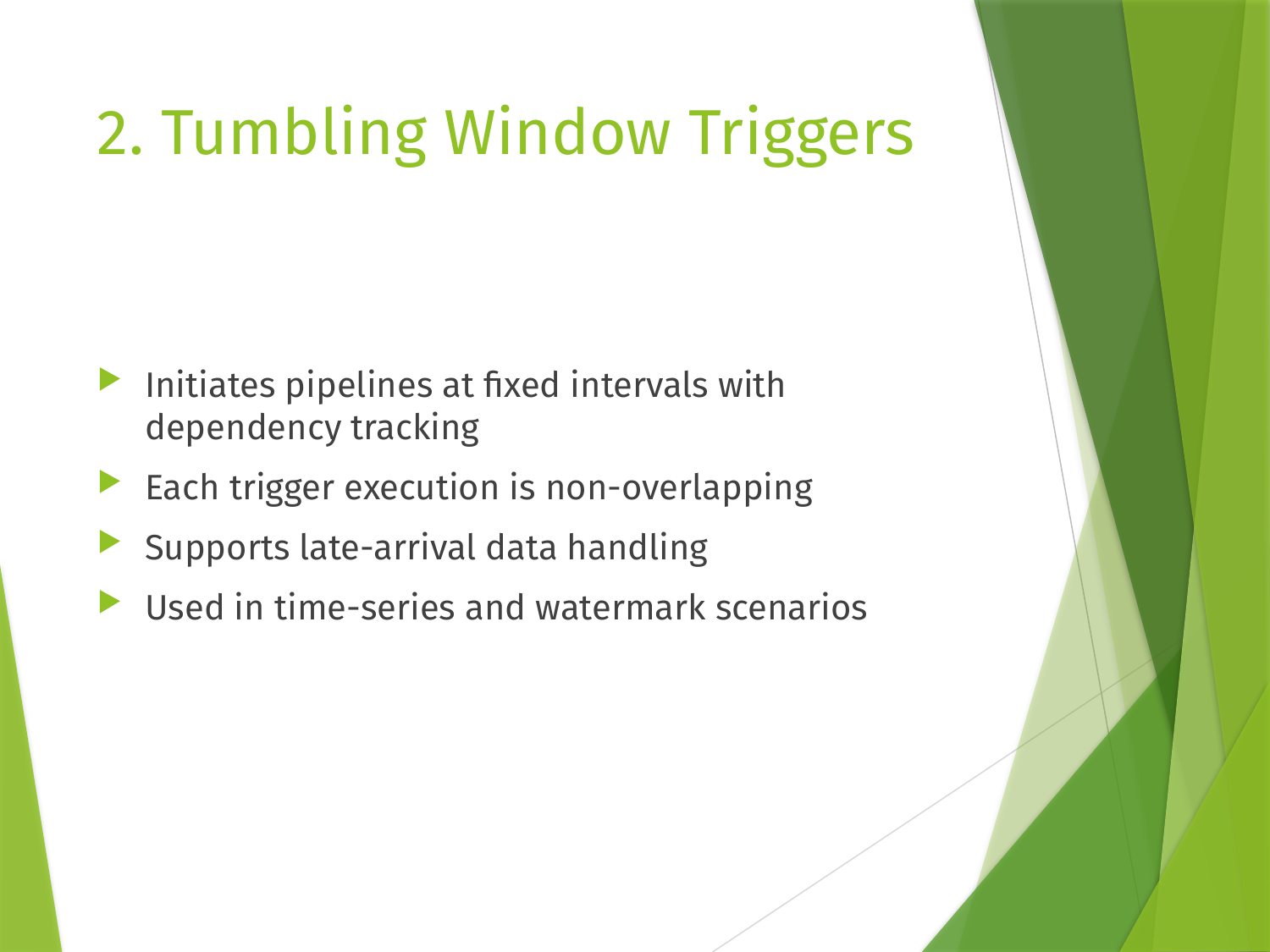

# 2. Tumbling Window Triggers

Initiates pipelines at fixed intervals with dependency tracking
Each trigger execution is non-overlapping
Supports late-arrival data handling
Used in time-series and watermark scenarios